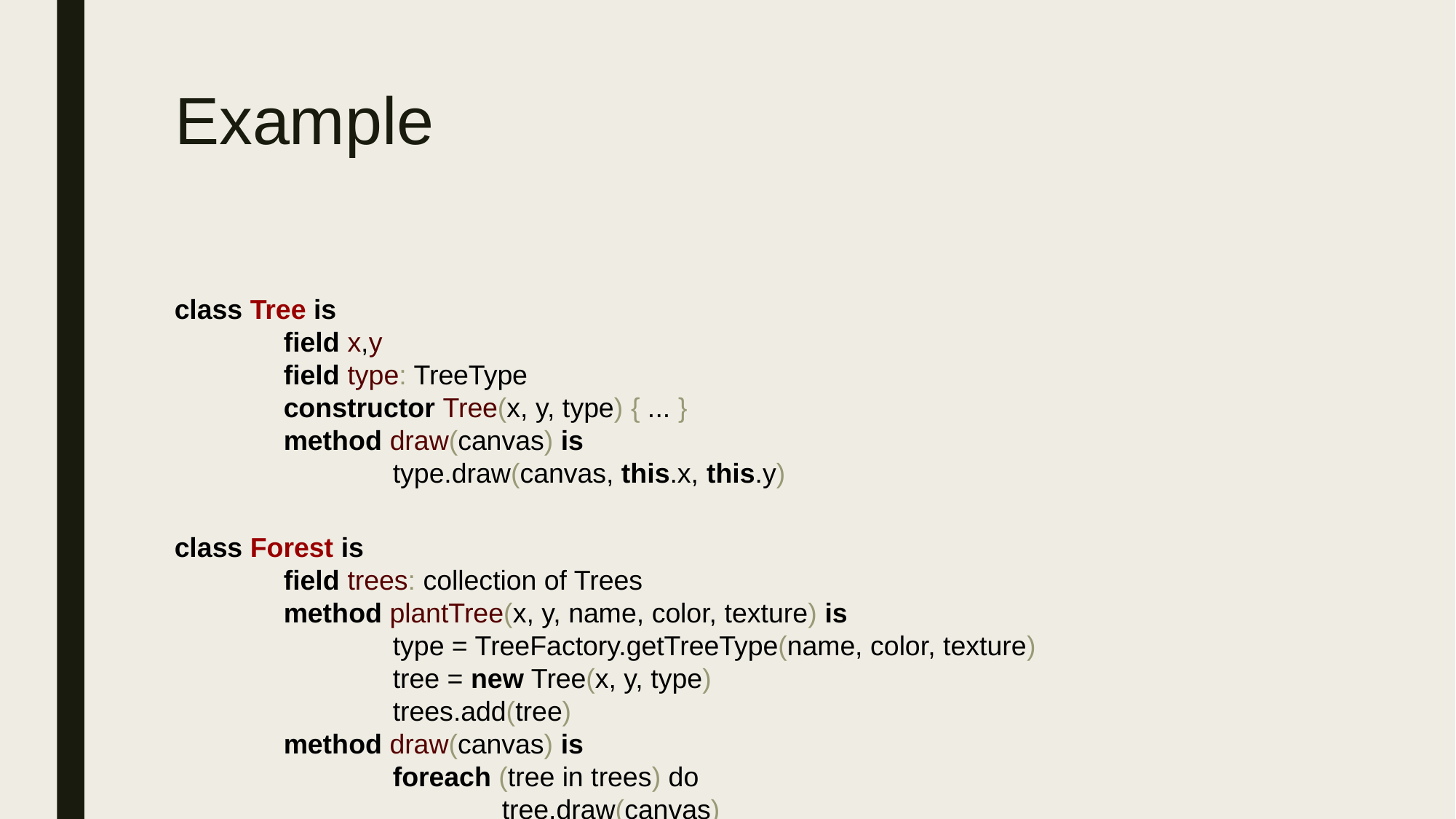

# Example
class Tree is
	field x,y
	field type: TreeType
	constructor Tree(x, y, type) { ... }
	method draw(canvas) is
		type.draw(canvas, this.x, this.y)
class Forest is
	field trees: collection of Trees
	method plantTree(x, y, name, color, texture) is
		type = TreeFactory.getTreeType(name, color, texture)
		tree = new Tree(x, y, type)
		trees.add(tree)
	method draw(canvas) is
		foreach (tree in trees) do
			tree.draw(canvas)